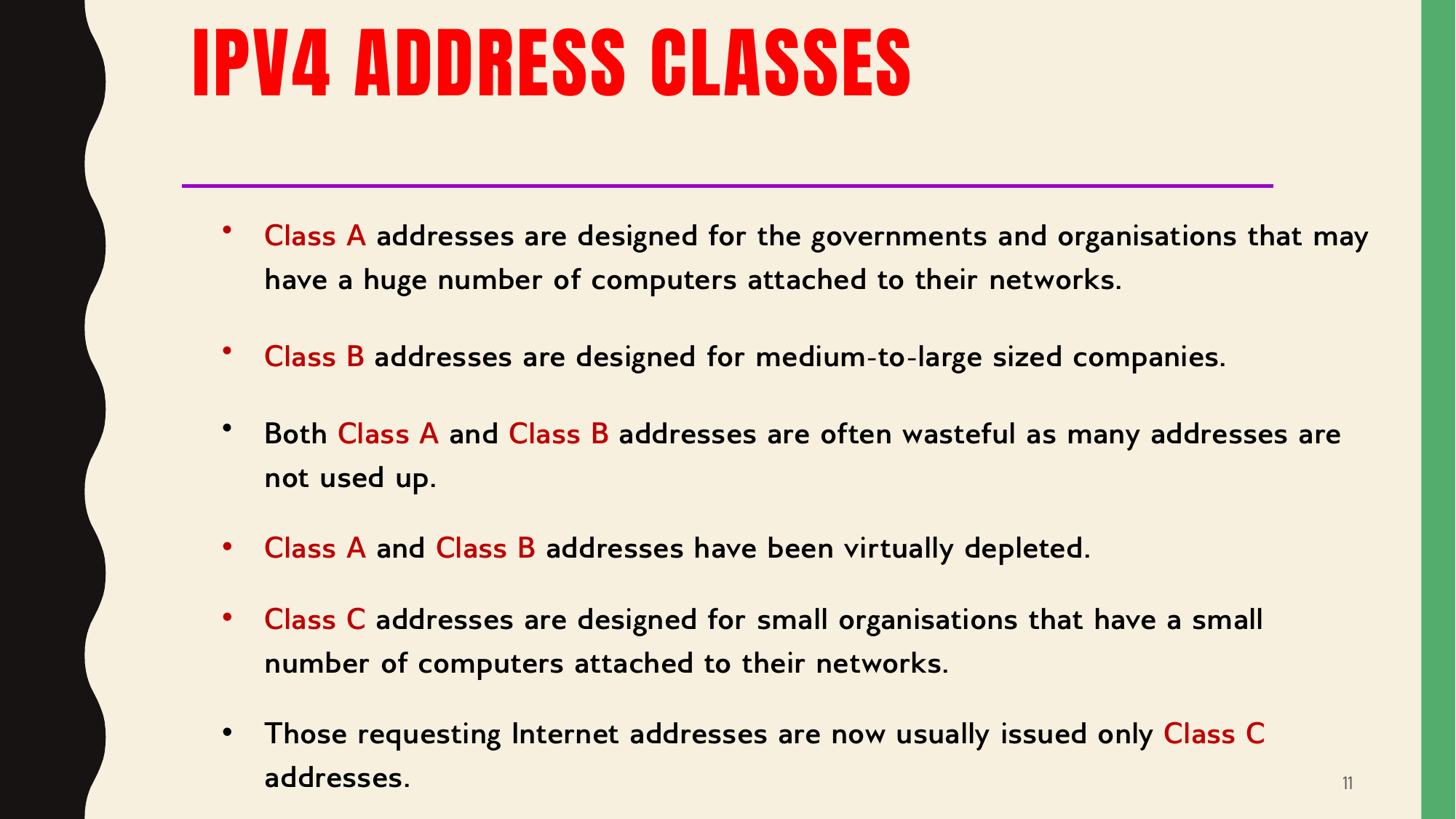

# IPv4 Address Classes
Class A addresses are designed for the governments and organisations that may have a huge number of computers attached to their networks.
Class B addresses are designed for medium-to-large sized companies.
Both Class A and Class B addresses are often wasteful as many addresses are not used up.
Class A and Class B addresses have been virtually depleted.
Class C addresses are designed for small organisations that have a small number of computers attached to their networks.
Those requesting Internet addresses are now usually issued only Class C addresses.

11